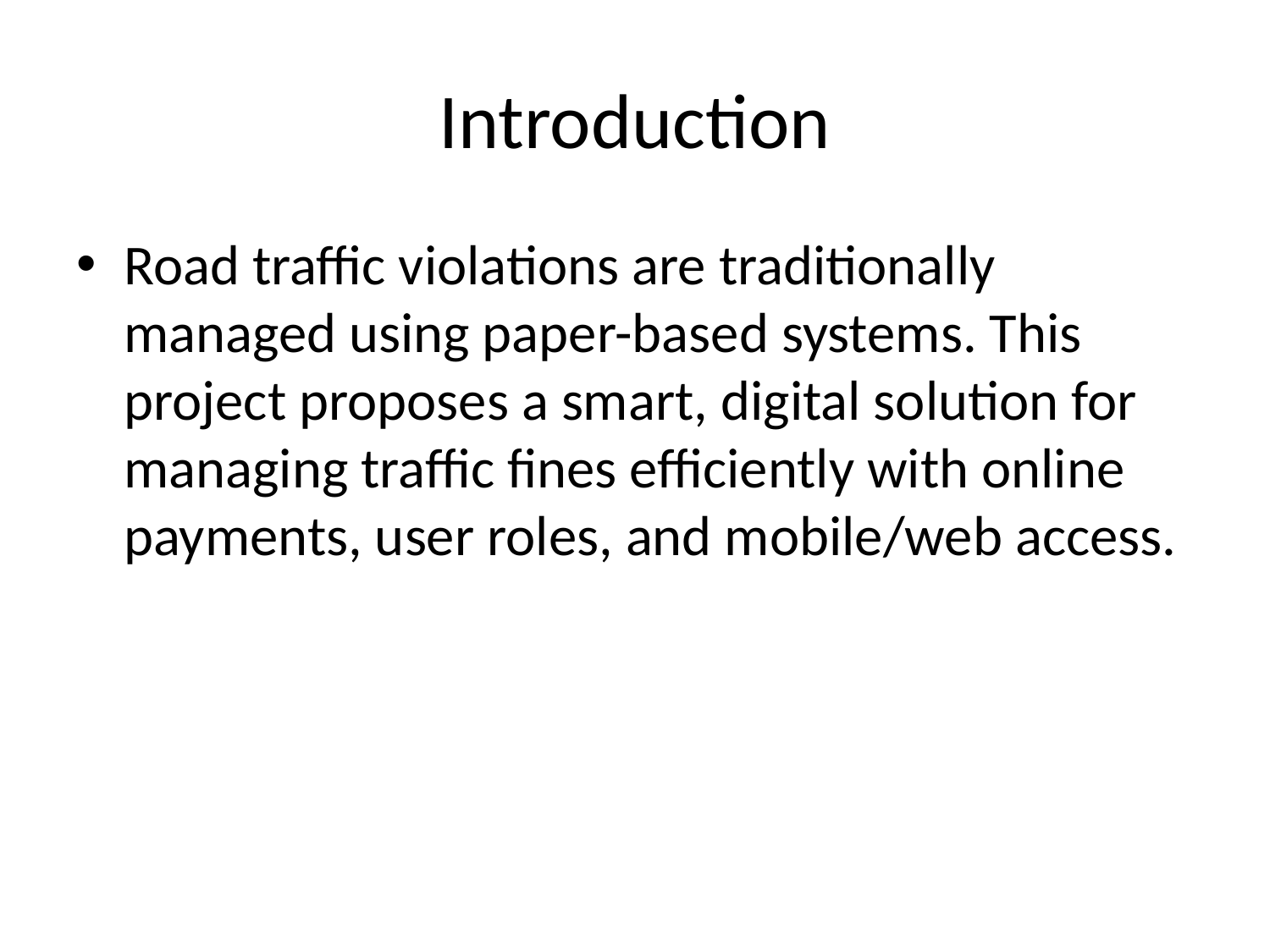

# Introduction
Road traffic violations are traditionally managed using paper-based systems. This project proposes a smart, digital solution for managing traffic fines efficiently with online payments, user roles, and mobile/web access.